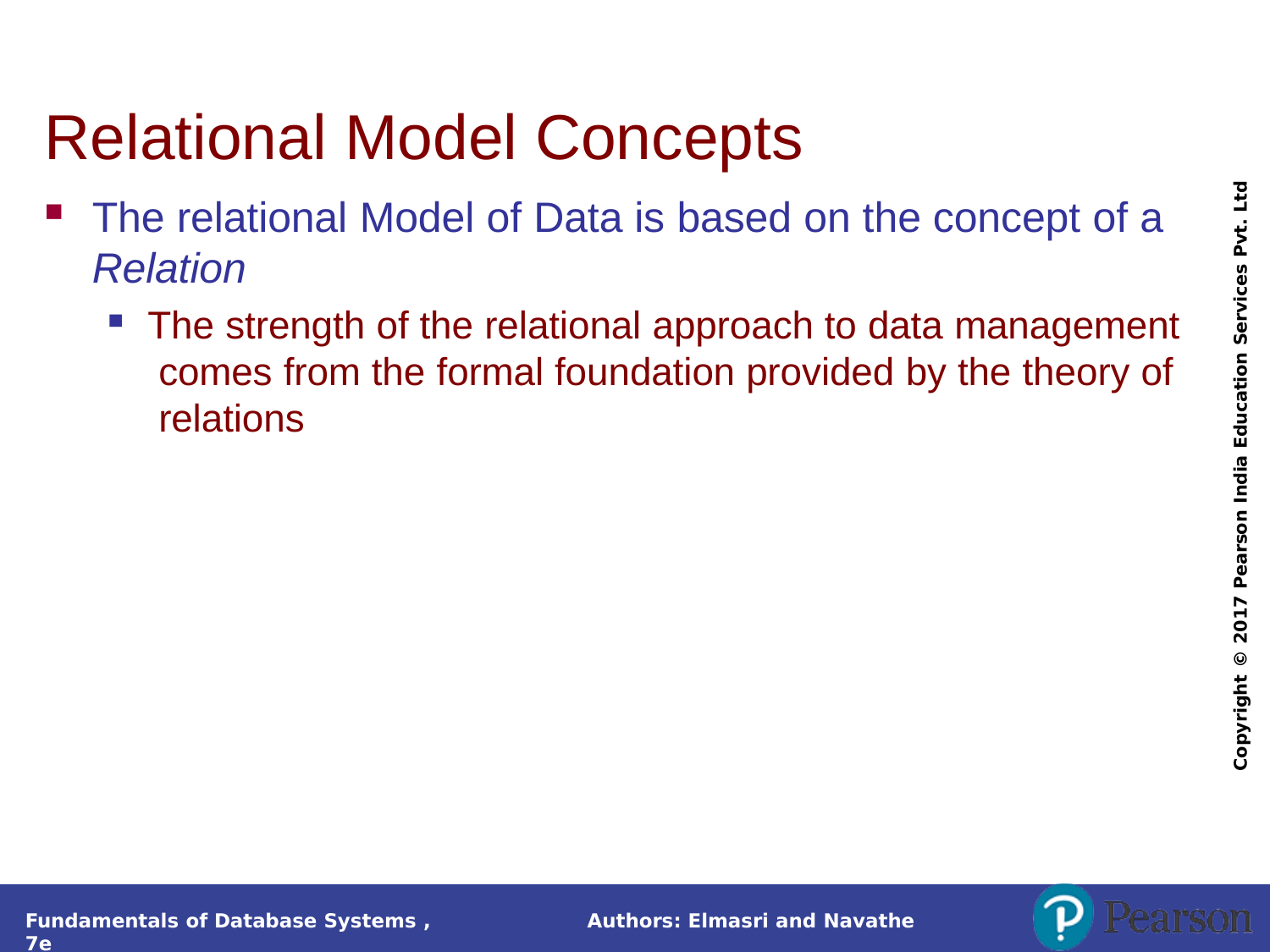

# Relational Model Concepts
Copyright © 2017 Pearson India Education Services Pvt. Ltd
The relational Model of Data is based on the concept of a
Relation
The strength of the relational approach to data management  comes from the formal foundation provided by the theory of  relations
Authors: Elmasri and Navathe
Fundamentals of Database Systems , 7e